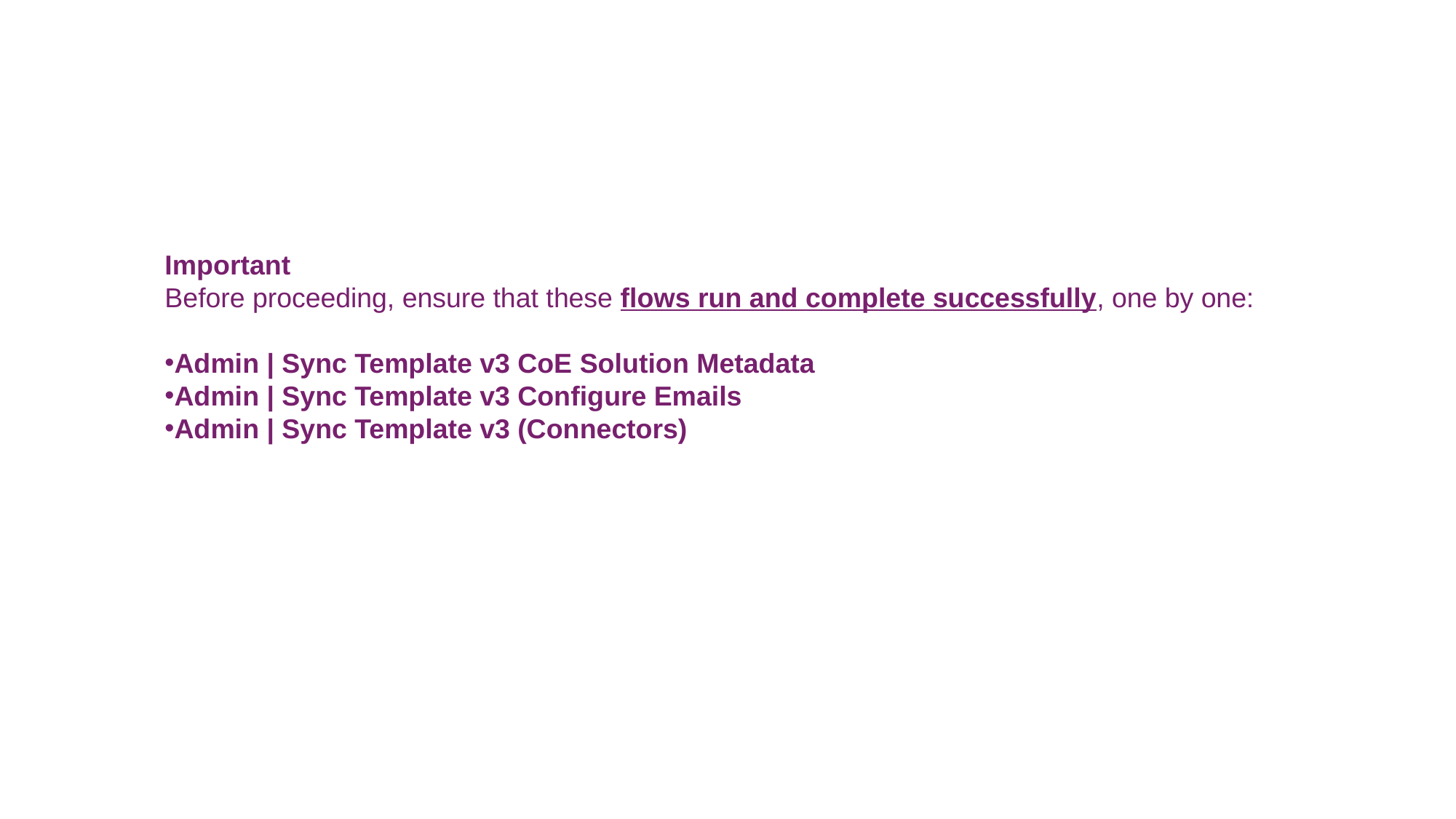

Important
Before proceeding, ensure that these flows run and complete successfully, one by one:

Admin | Sync Template v3 CoE Solution Metadata
Admin | Sync Template v3 Configure Emails
Admin | Sync Template v3 (Connectors)